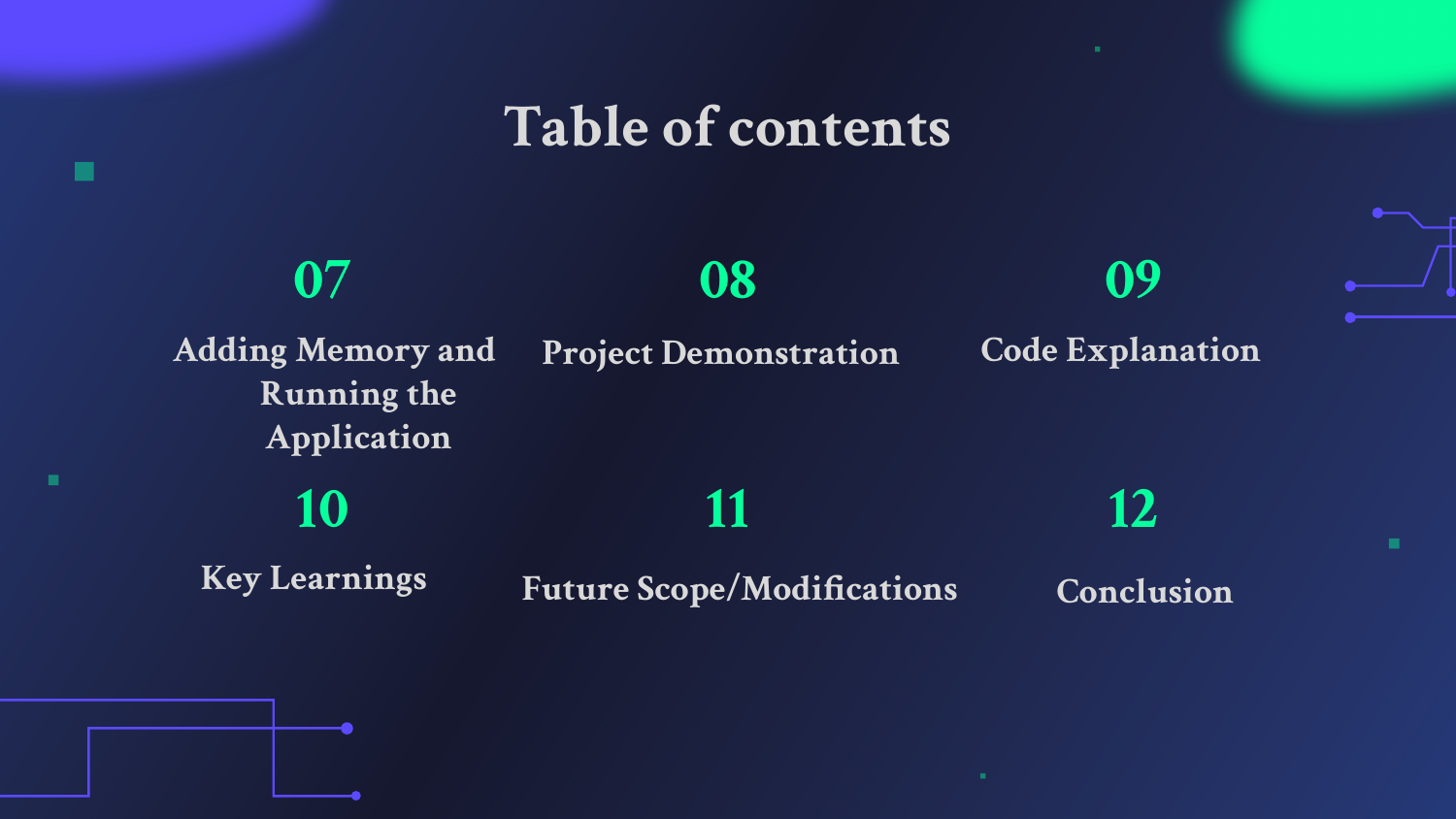

# Table of contents
07
08
09
Adding Memory and Running the Application
Code Explanation
Project Demonstration
11
12
10
Key Learnings
Future Scope/Modifications
Conclusion